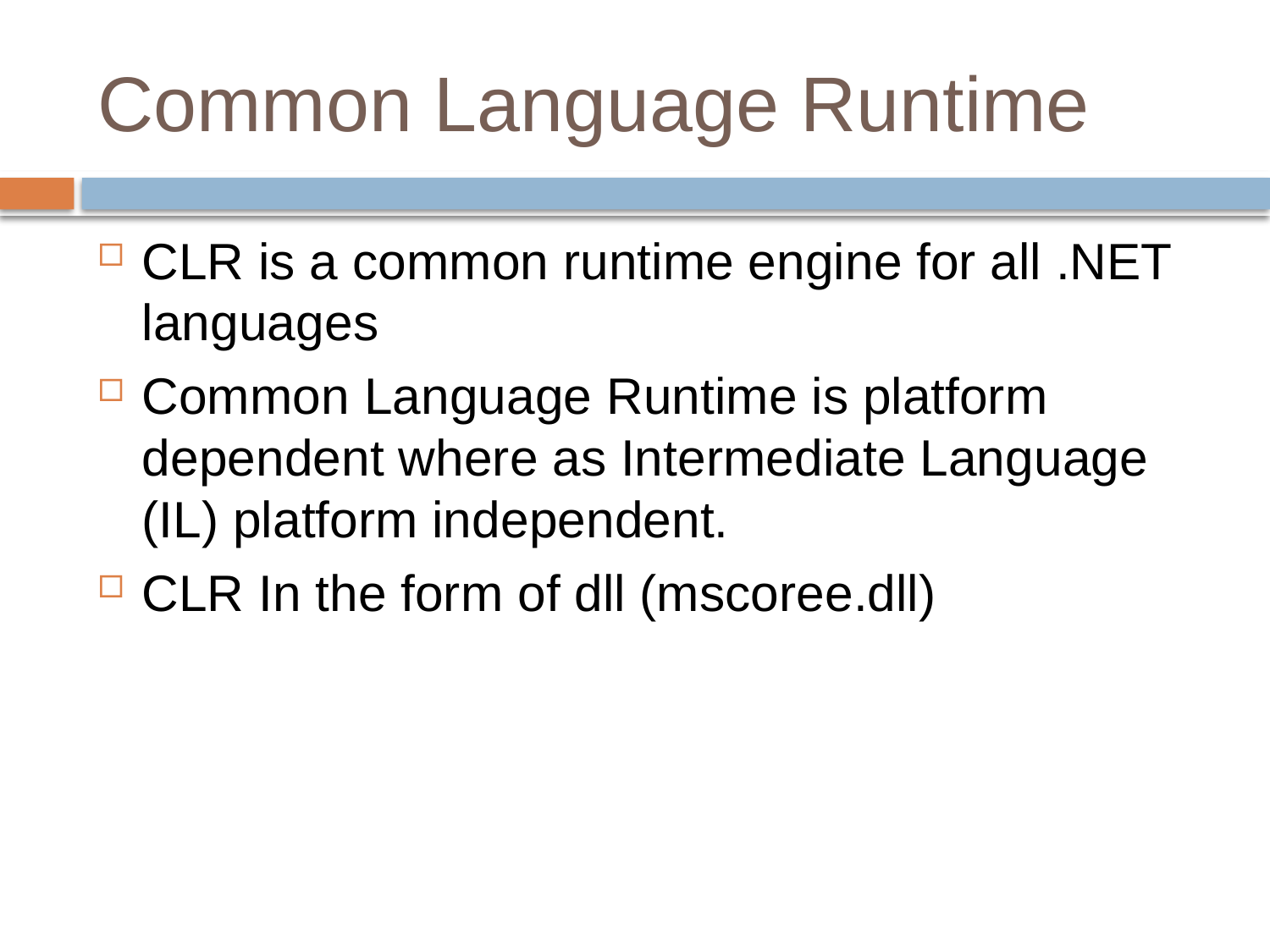

# Common Language Runtime
CLR is a common runtime engine for all .NET languages
Common Language Runtime is platform dependent where as Intermediate Language (IL) platform independent.
CLR In the form of dll (mscoree.dll)